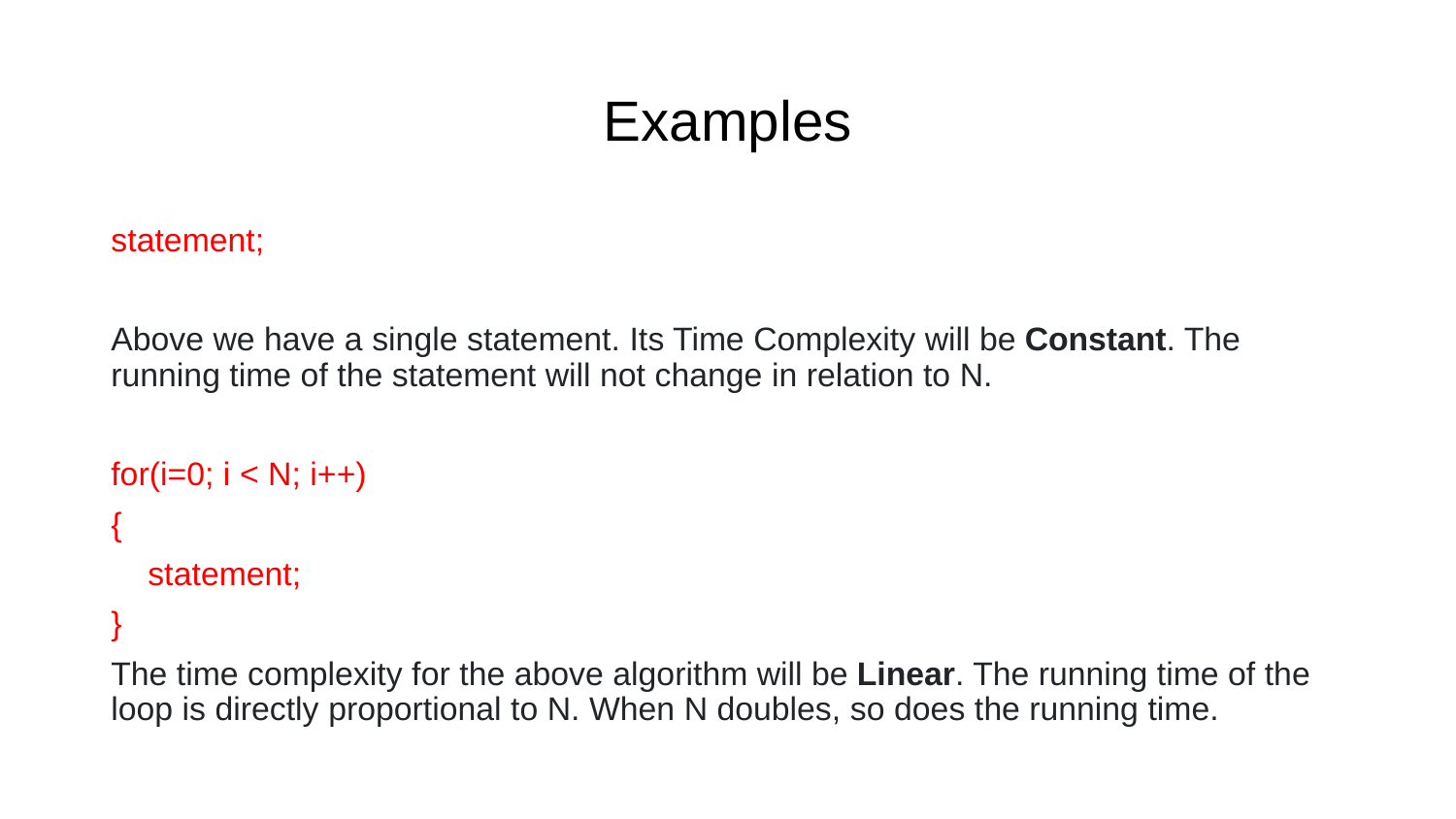

# Examples
statement;

Above we have a single statement. Its Time Complexity will be Constant. The running time of the statement will not change in relation to N.

for(i=0; i < N; i++)
{
    statement;
}
The time complexity for the above algorithm will be Linear. The running time of the loop is directly proportional to N. When N doubles, so does the running time.